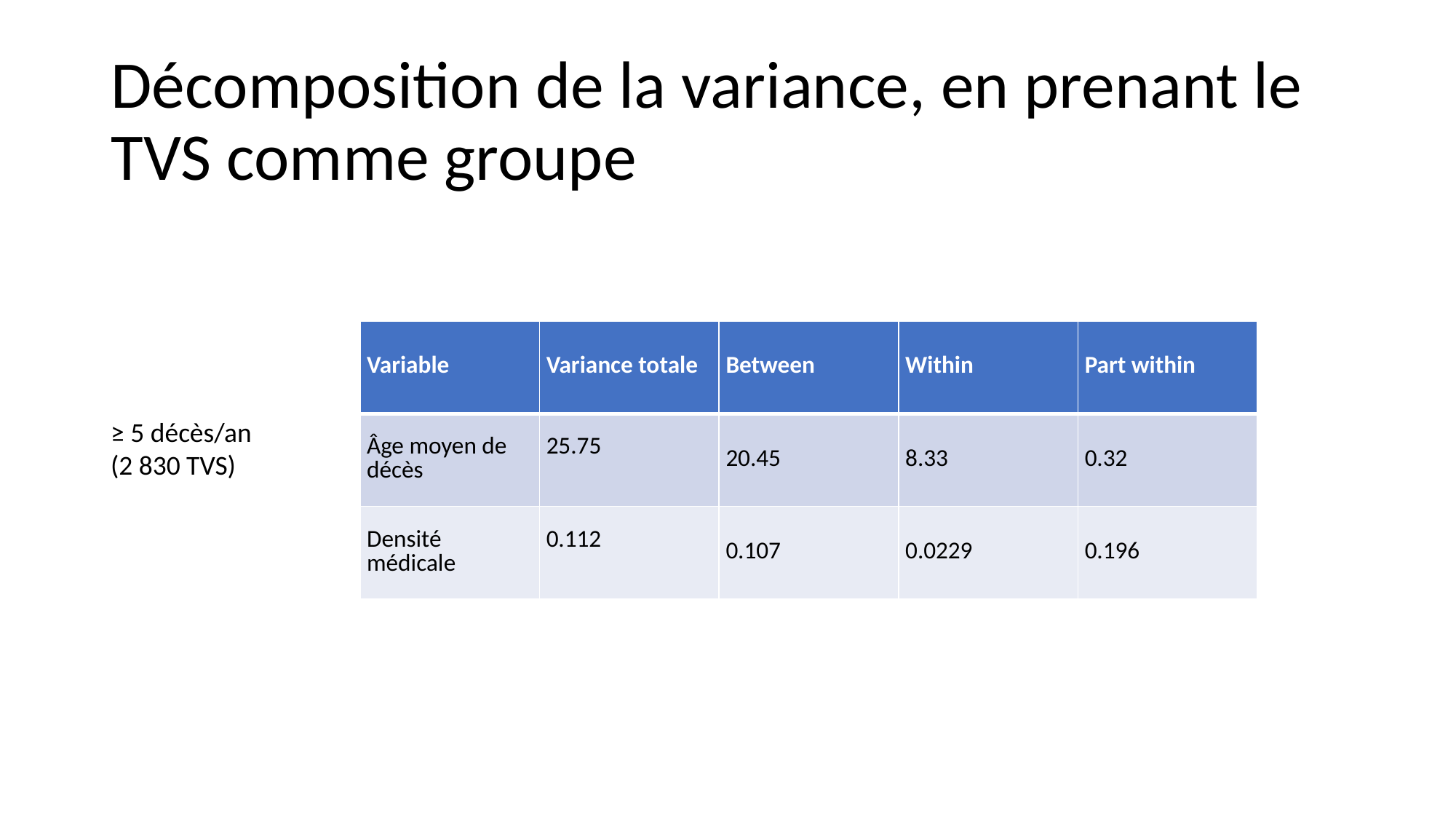

# Décomposition de la variance, en prenant le TVS comme groupe
| Variable | Variance totale | Between | Within | Part within |
| --- | --- | --- | --- | --- |
| Âge moyen de décès | 25.75 | 20.45 | 8.33 | 0.32 |
| Densité médicale | 0.112 | 0.107 | 0.0229 | 0.196 |
≥ 5 décès/an
(2 830 TVS)